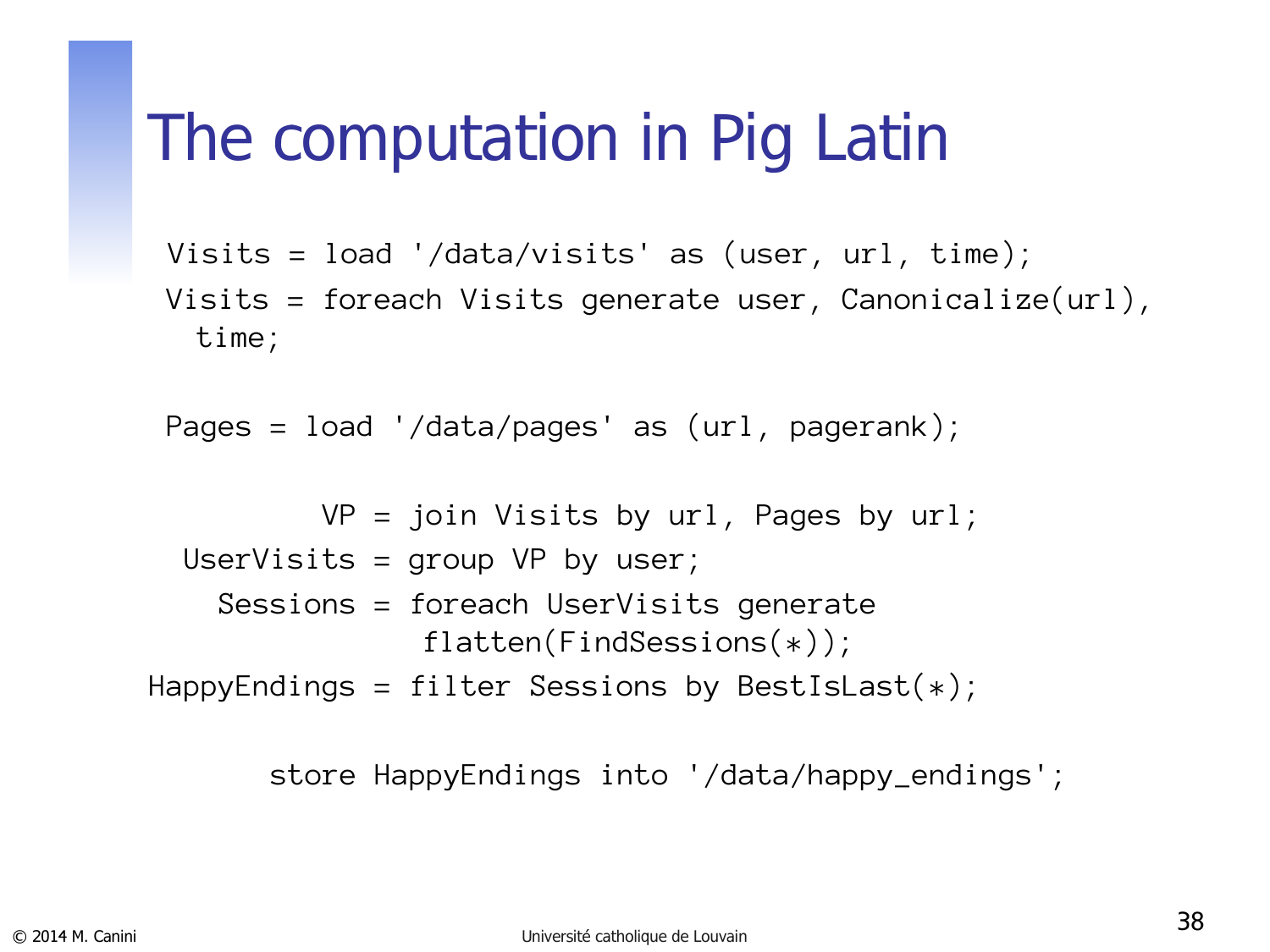

# The computation in Pig Latin
 Visits = load '/data/visits' as (user, url, time);
 Visits = foreach Visits generate user, Canonicalize(url), time;

 Pages = load '/data/pages' as (url, pagerank);

          VP = join Visits by url, Pages by url;
  UserVisits = group VP by user;
    Sessions = foreach UserVisits generate
             flatten(FindSessions(*));
HappyEndings = filter Sessions by BestIsLast(*);

       store HappyEndings into '/data/happy_endings';
38
Université catholique de Louvain